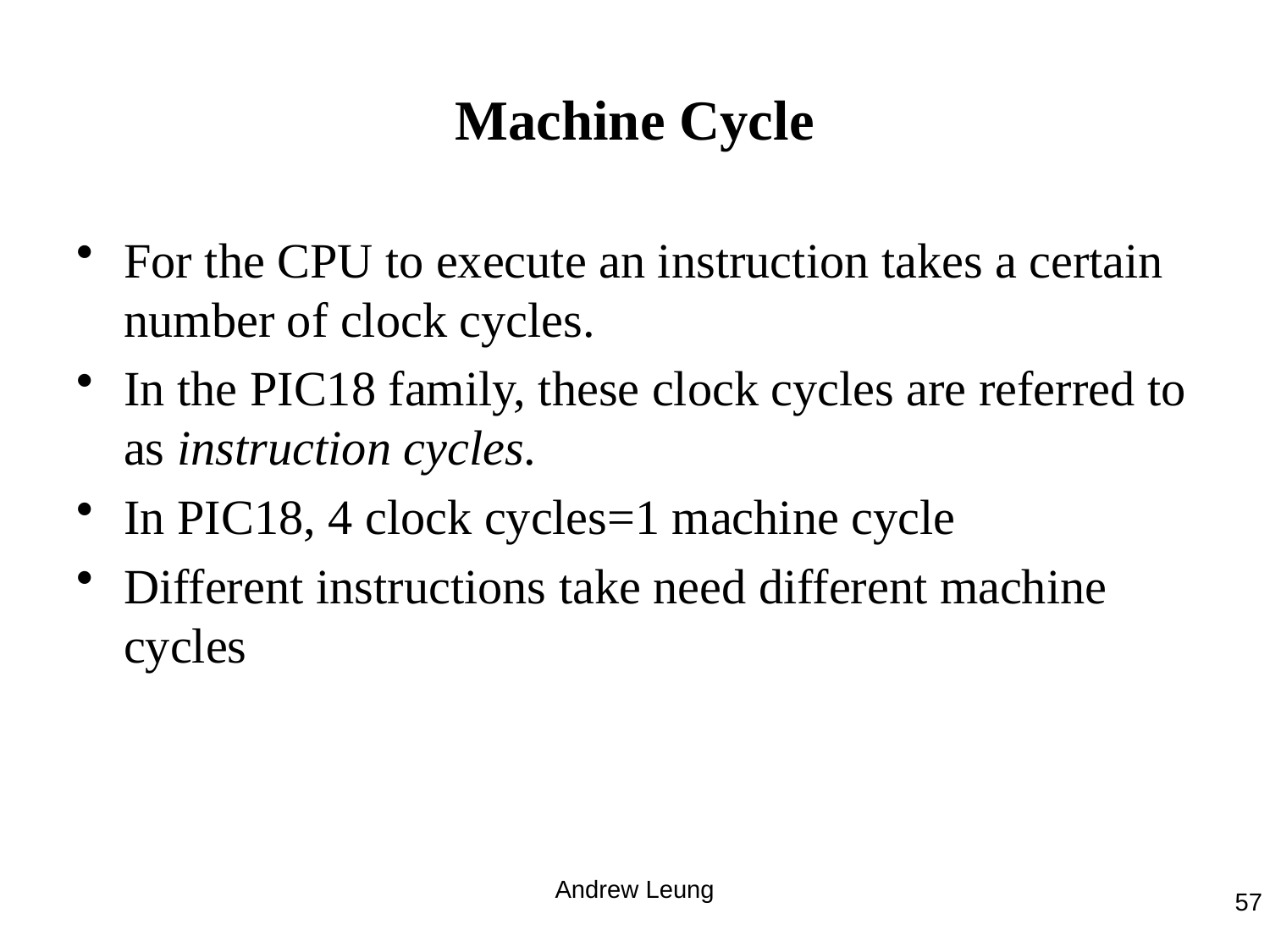

# Machine Cycle
For the CPU to execute an instruction takes a certain number of clock cycles.
In the PIC18 family, these clock cycles are referred to as instruction cycles.
In PIC18, 4 clock cycles=1 machine cycle
Different instructions take need different machine cycles

Andrew Leung
57